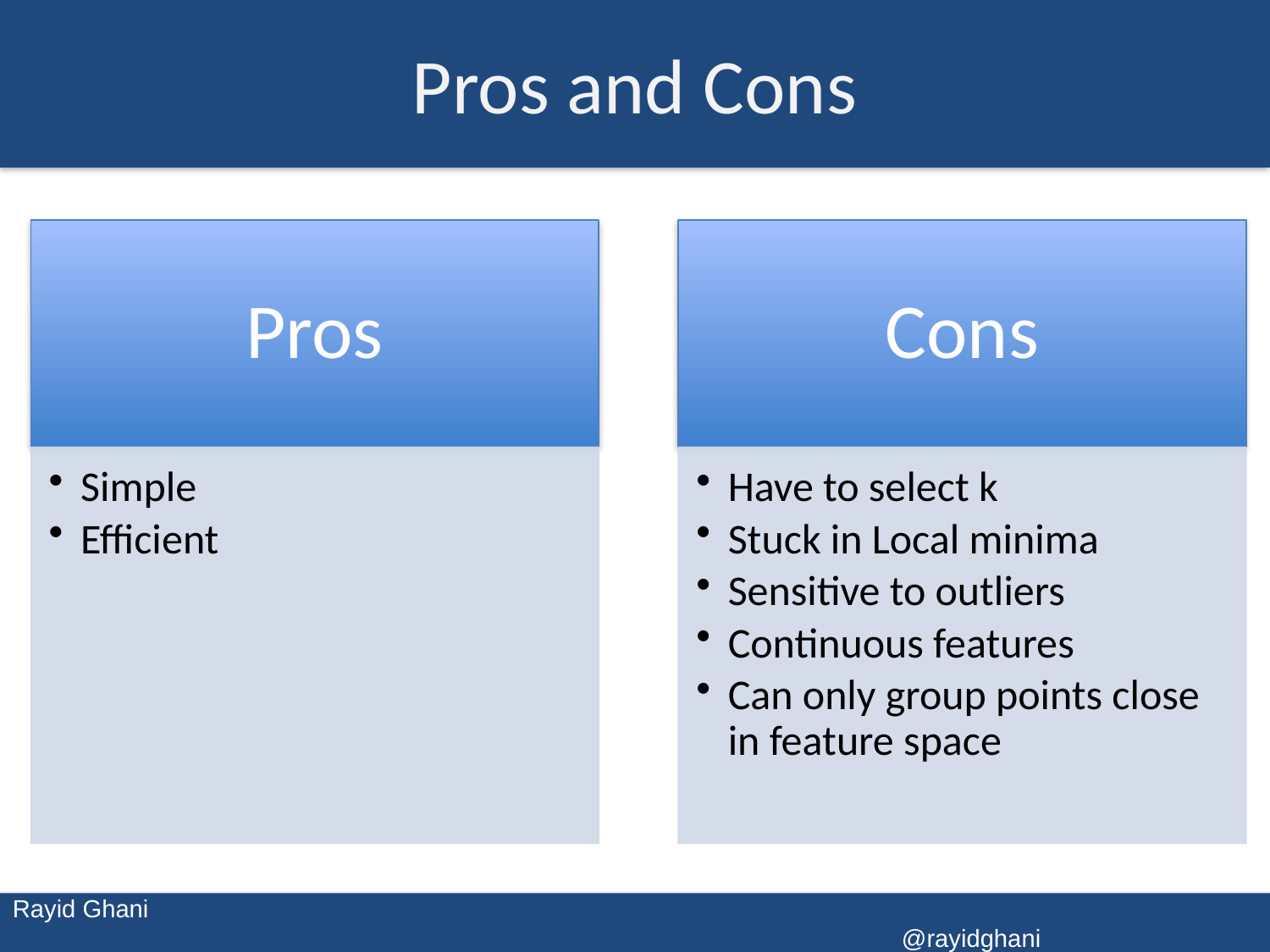

# Pros and Cons
Pros
Simple
Efficient

Cons
Have to select k
Stuck in Local minima
Sensitive to outliers
Continuous features
Can only group points close in feature space